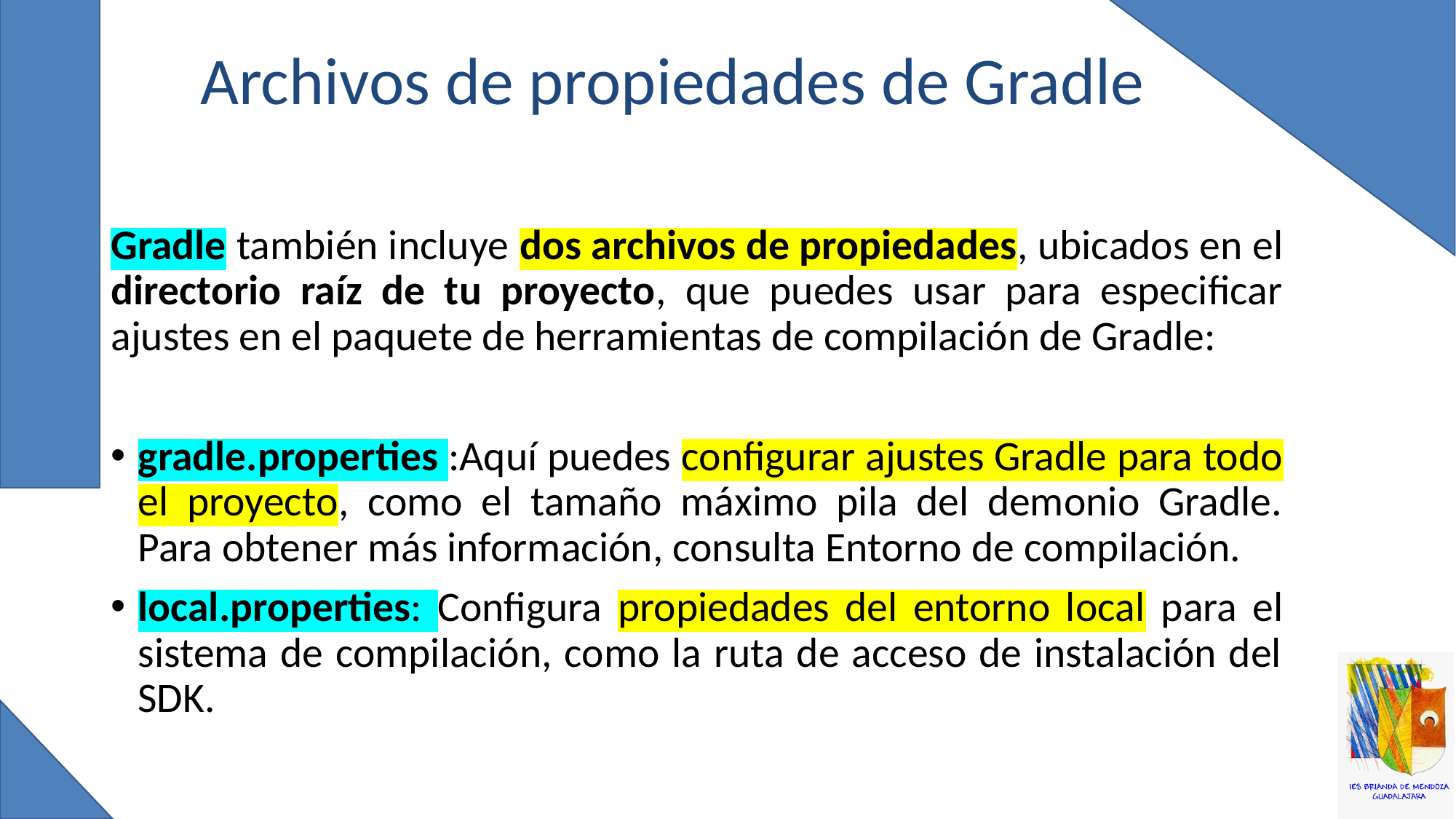

# Archivos de propiedades de Gradle
Gradle también incluye dos archivos de propiedades, ubicados en el directorio raíz de tu proyecto, que puedes usar para especificar ajustes en el paquete de herramientas de compilación de Gradle:

gradle.properties :Aquí puedes configurar ajustes Gradle para todo el proyecto, como el tamaño máximo pila del demonio Gradle. Para obtener más información, consulta Entorno de compilación.
local.properties: Configura propiedades del entorno local para el sistema de compilación, como la ruta de acceso de instalación del SDK.